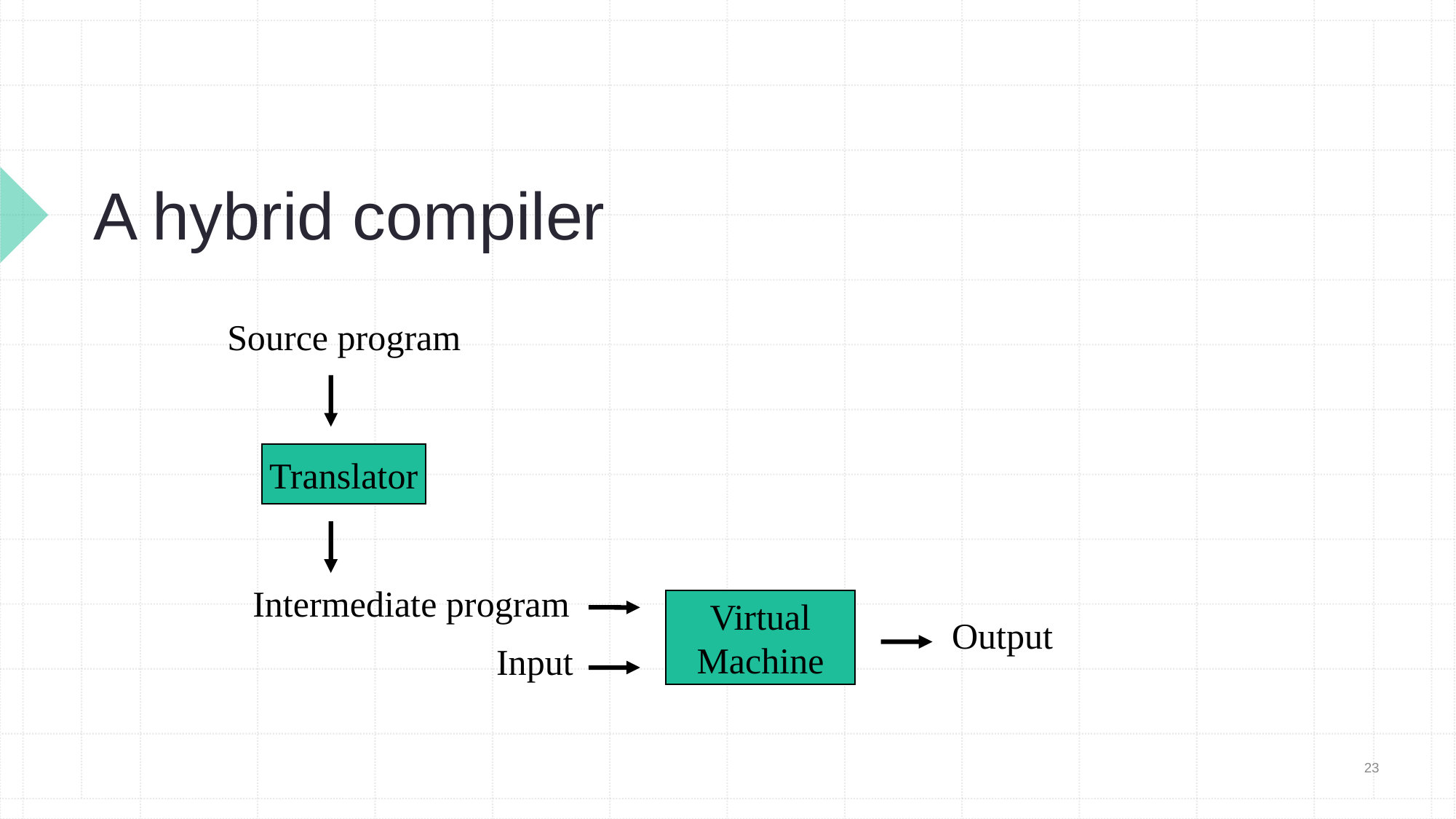

# A hybrid compiler
Source program

Translator

Intermediate program
Virtual
Machine

Output
Input

23